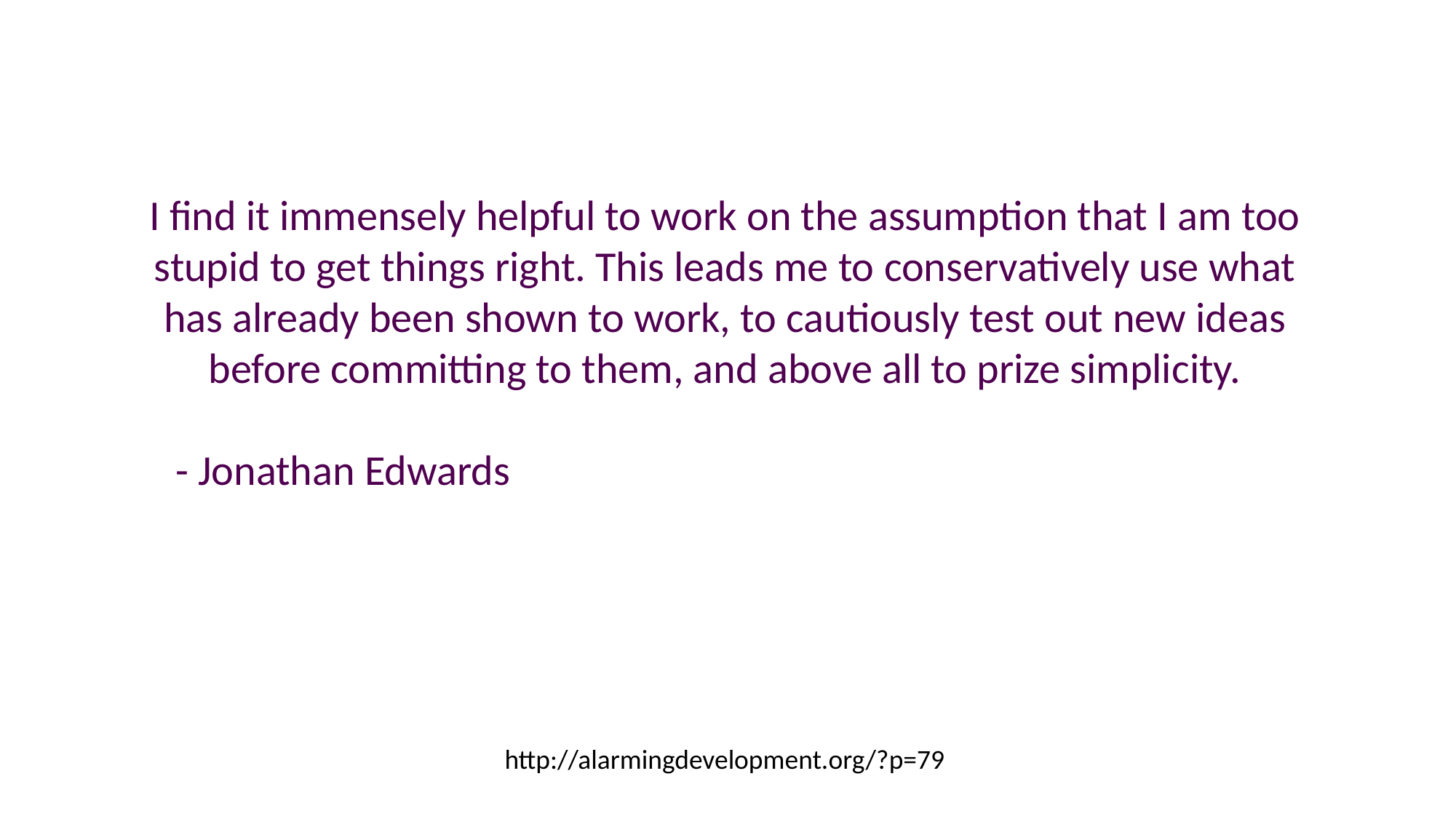

I find it immensely helpful to work on the assumption that I am too stupid to get things right. This leads me to conservatively use what has already been shown to work, to cautiously test out new ideas before committing to them, and above all to prize simplicity.
    - Jonathan Edwards
http://alarmingdevelopment.org/?p=79